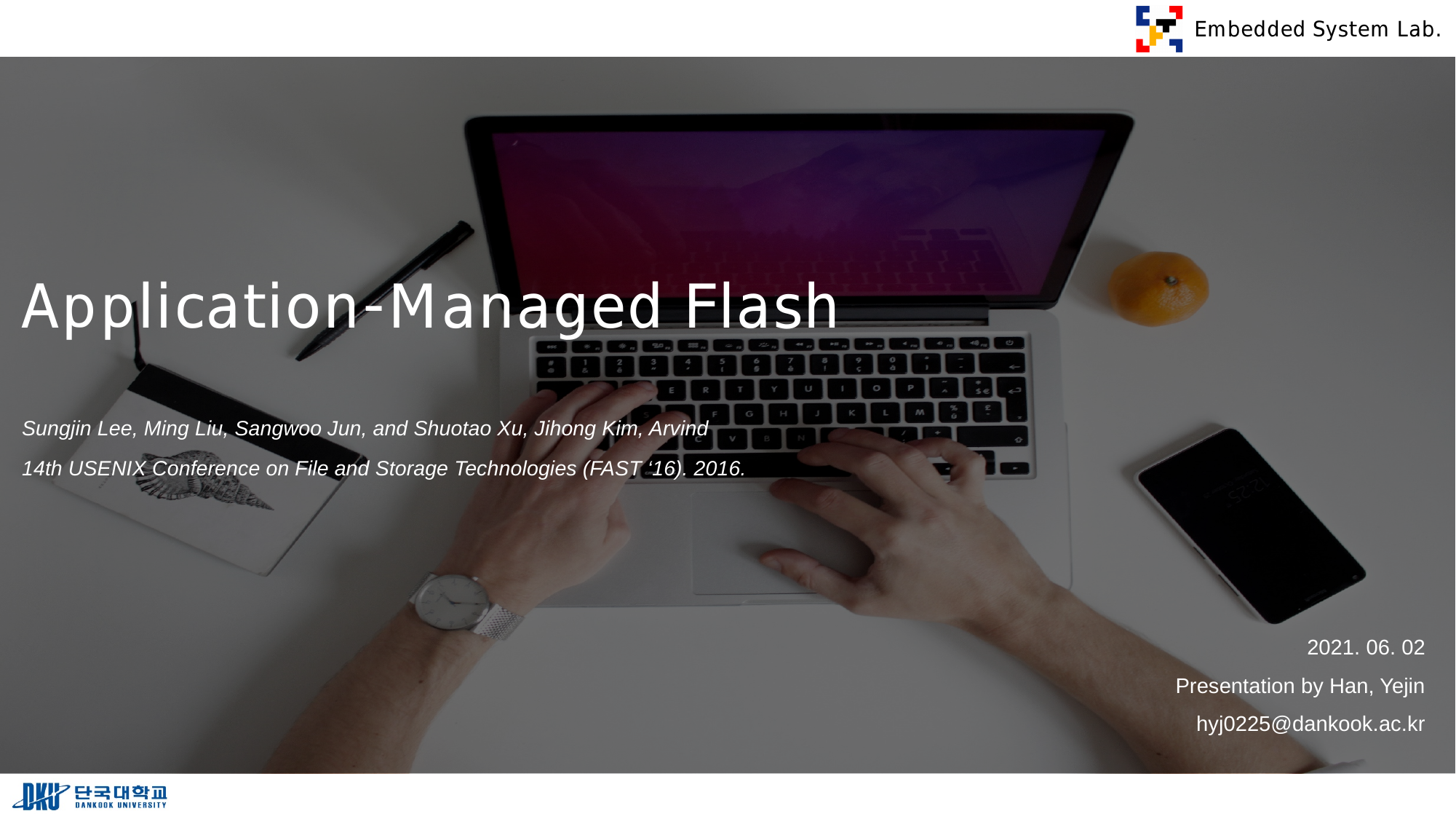

# Application-Managed Flash
Sungjin Lee, Ming Liu, Sangwoo Jun, and Shuotao Xu, Jihong Kim, Arvind
14th USENIX Conference on File and Storage Technologies (FAST ‘16). 2016.
2021. 06. 02
Presentation by Han, Yejin
hyj0225@dankook.ac.kr